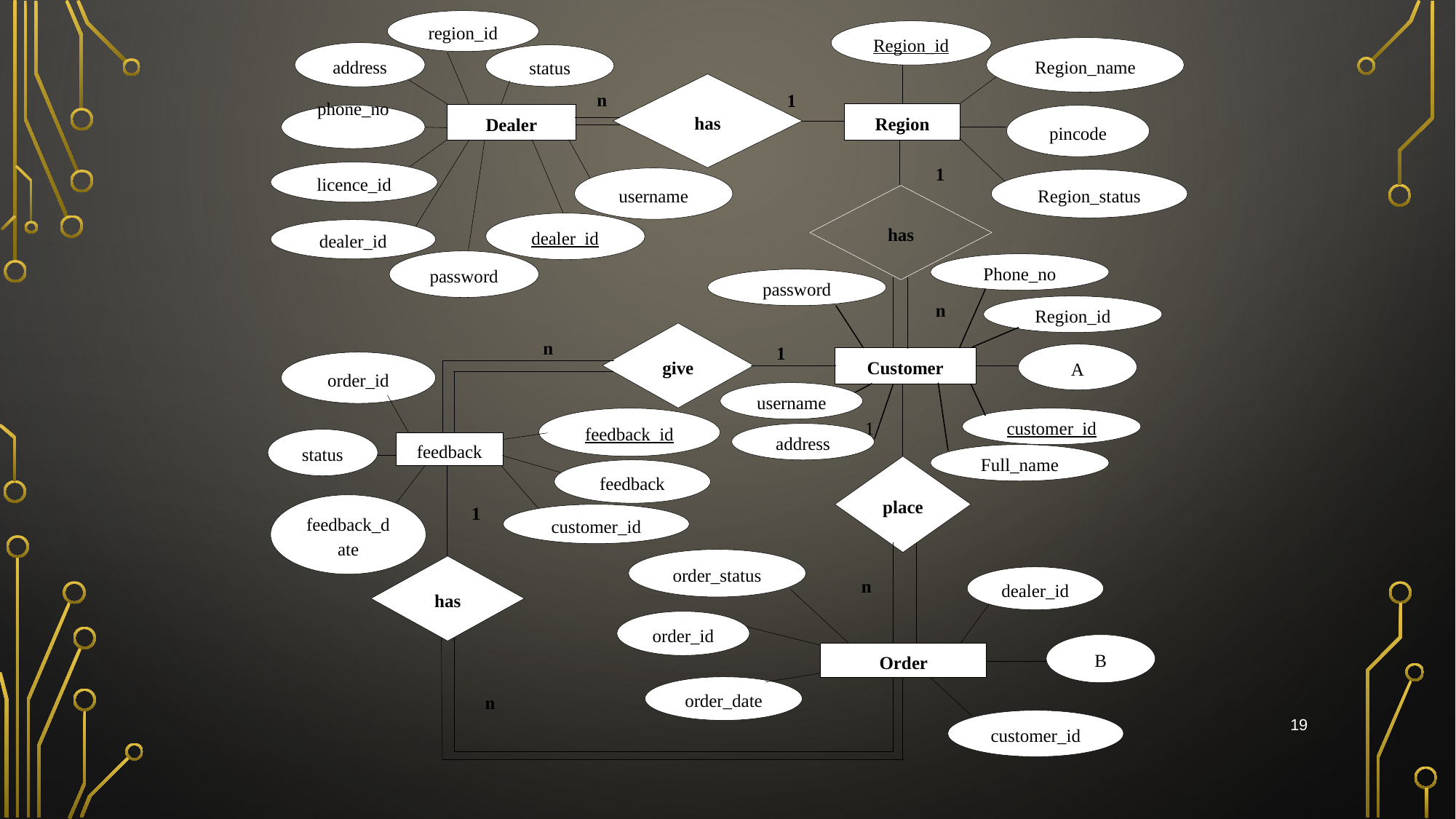

region_id
Region_id
Region_name
address
status
has
n
1
Region
Dealer
phone_no

pincode
1
licence_id
username
Region_status
has
dealer_id
dealer_id
password
Phone_no
password
n
Region_id
give
n
1
A
Customer
order_id
username
feedback_id
1
customer_id
address
status
feedback
Full_name
place
feedback
1
feedback_date
customer_id
order_status
has
n
dealer_id
order_id
B
Order
order_date
n
customer_id
19